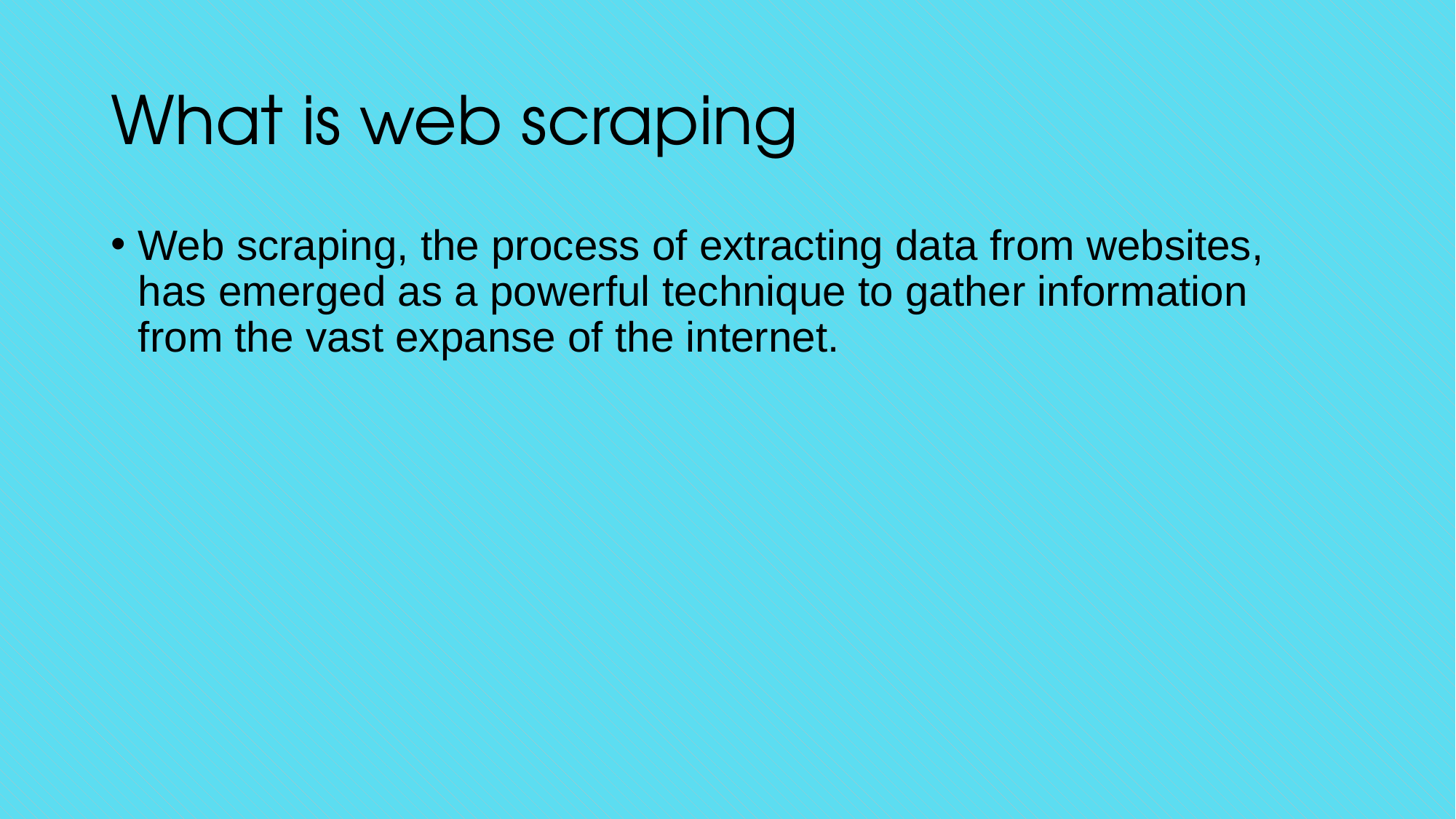

# What is web scraping
Web scraping, the process of extracting data from websites, has emerged as a powerful technique to gather information from the vast expanse of the internet.